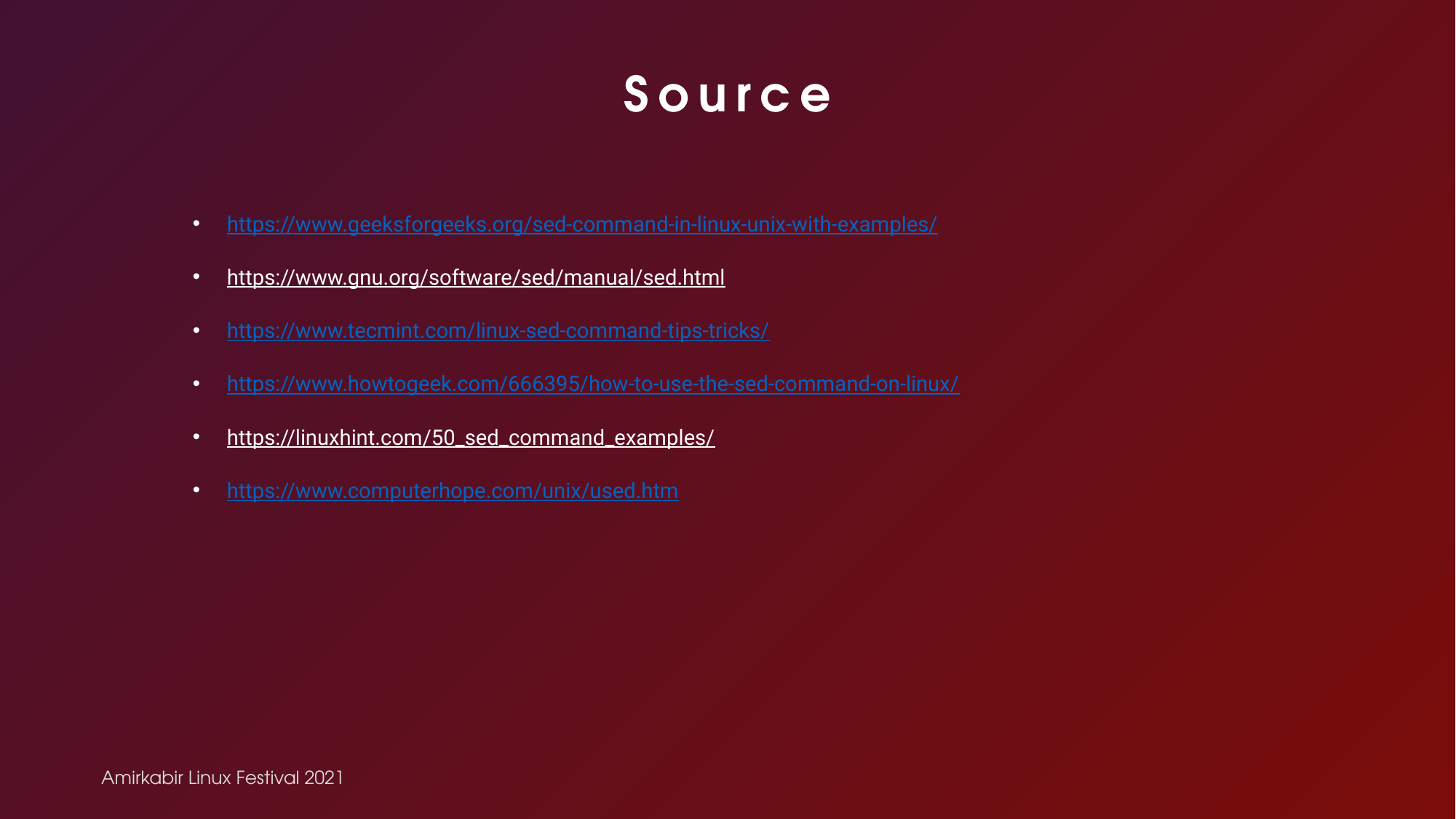

# Source
https://www.geeksforgeeks.org/sed-command-in-linux-unix-with-examples/
https://www.gnu.org/software/sed/manual/sed.html
https://www.tecmint.com/linux-sed-command-tips-tricks/
https://www.howtogeek.com/666395/how-to-use-the-sed-command-on-linux/
https://linuxhint.com/50_sed_command_examples/
https://www.computerhope.com/unix/used.htm